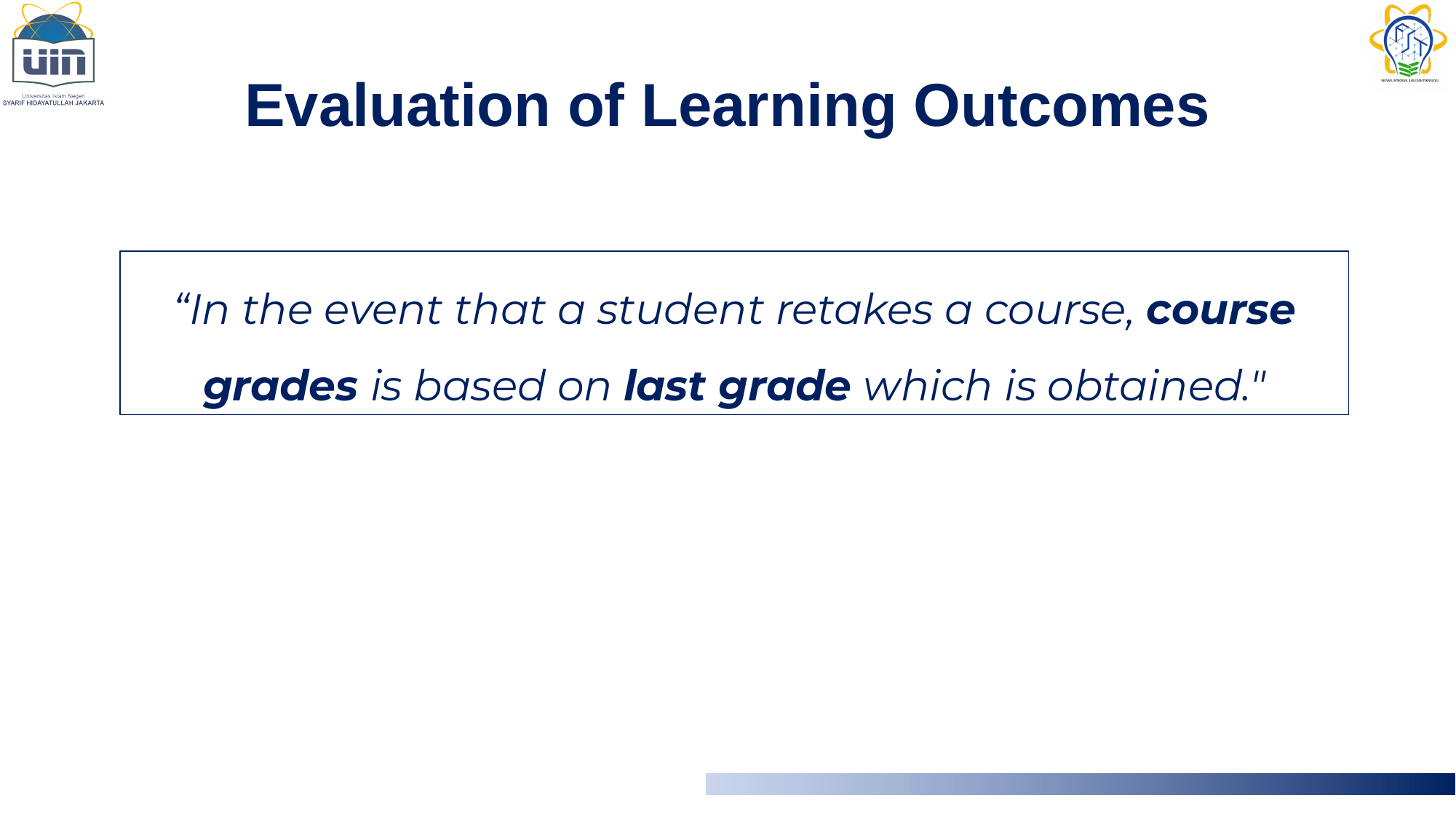

Evaluation of Learning Outcomes
“In the event that a student retakes a course, course grades is based on last grade which is obtained."